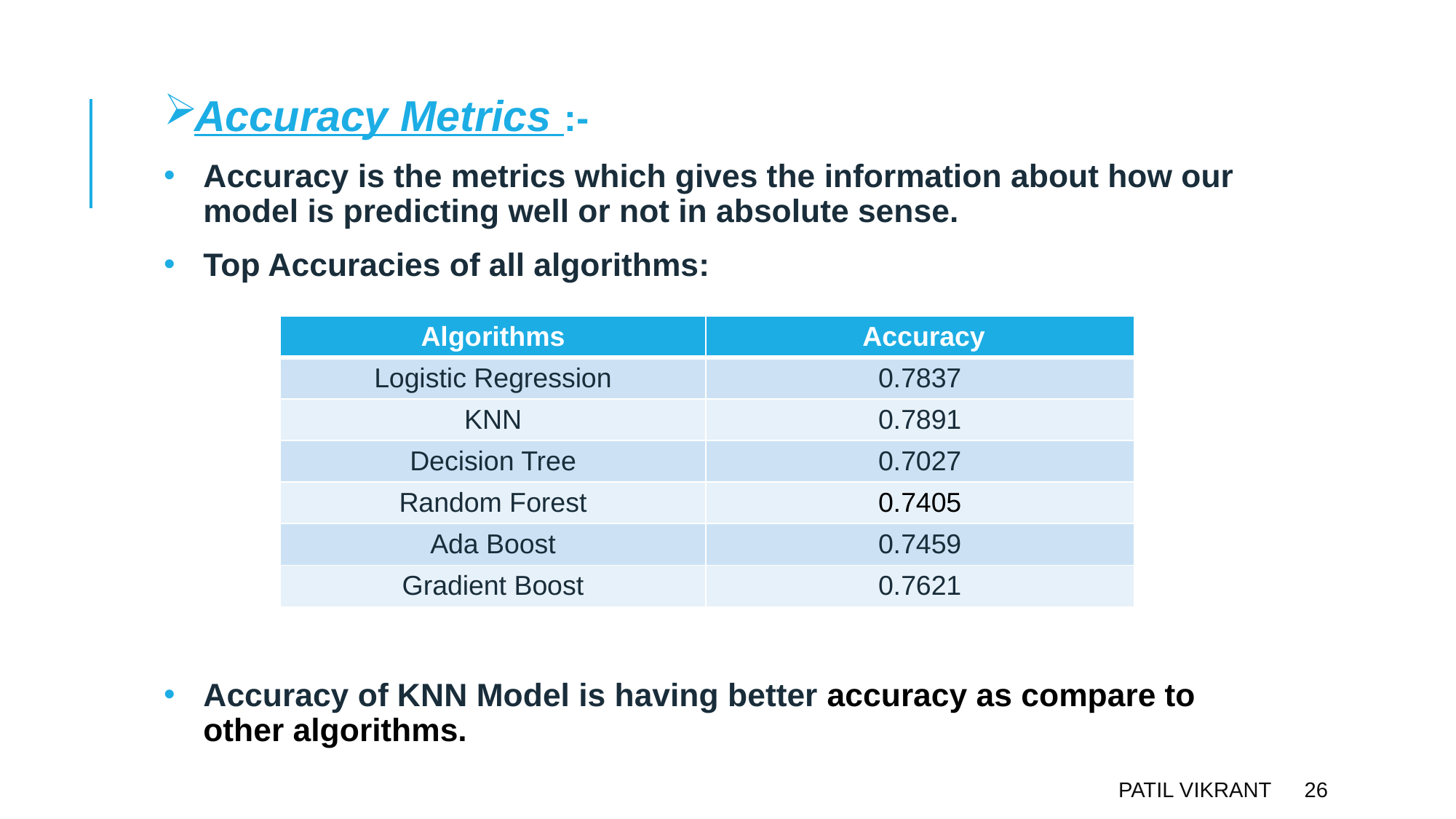

Accuracy Metrics :-
Accuracy is the metrics which gives the information about how our model is predicting well or not in absolute sense.
Top Accuracies of all algorithms:

Accuracy of KNN Model is having better accuracy as compare to other algorithms.
| Algorithms | Accuracy |
| --- | --- |
| Logistic Regression | 0.7837 |
| KNN | 0.7891 |
| Decision Tree | 0.7027 |
| Random Forest | 0.7405 |
| Ada Boost | 0.7459 |
| Gradient Boost | 0.7621 |
Patil Vikrant
26